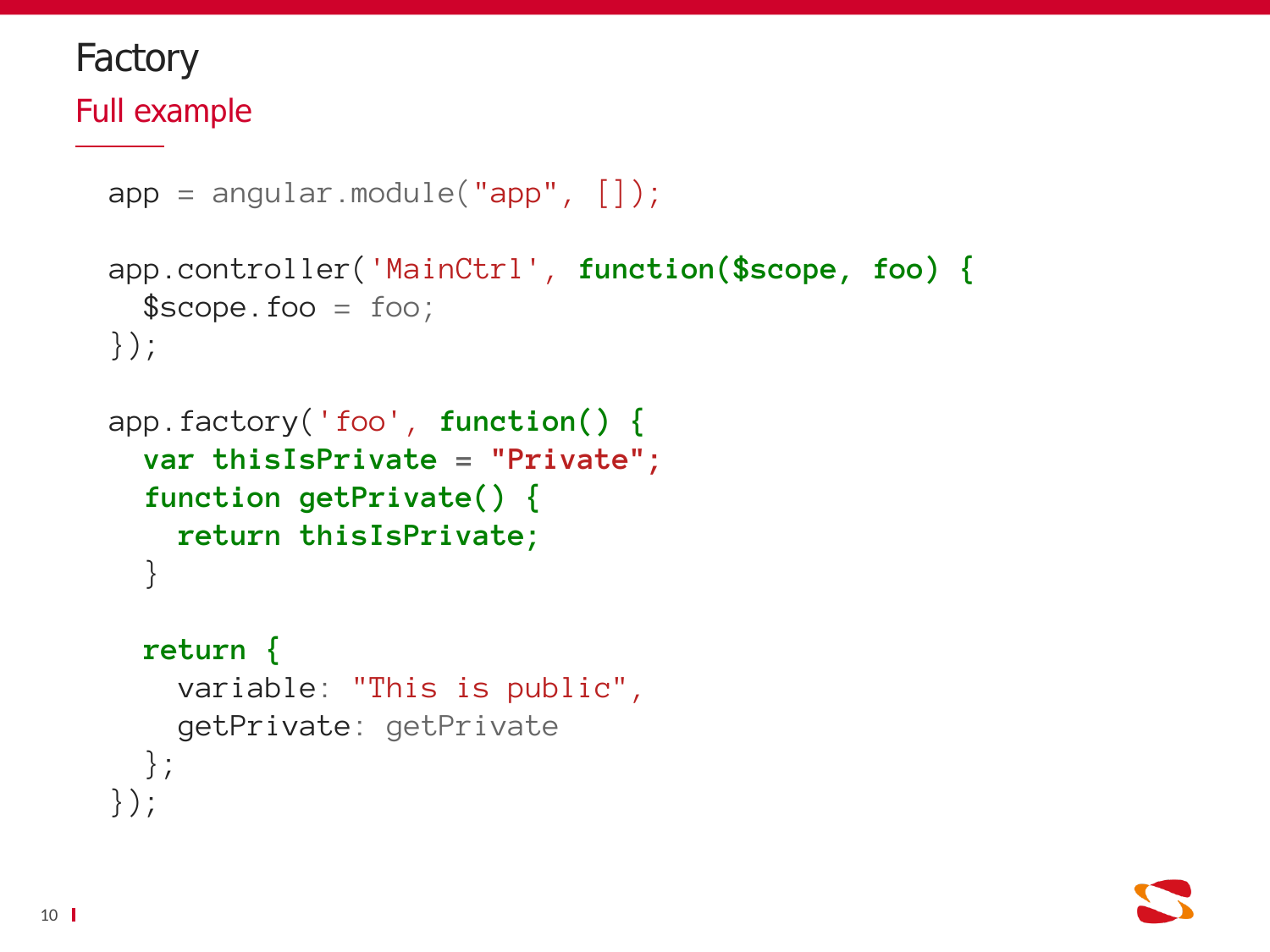

# Factory
Full example
app = angular.module("app", []);

app.controller('MainCtrl', function($scope, foo) {
  $scope.foo = foo;
});

app.factory('foo', function() {
  var thisIsPrivate = "Private";
  function getPrivate() {
    return thisIsPrivate;
  }

  return {
    variable: "This is public",
    getPrivate: getPrivate
  };
});
10